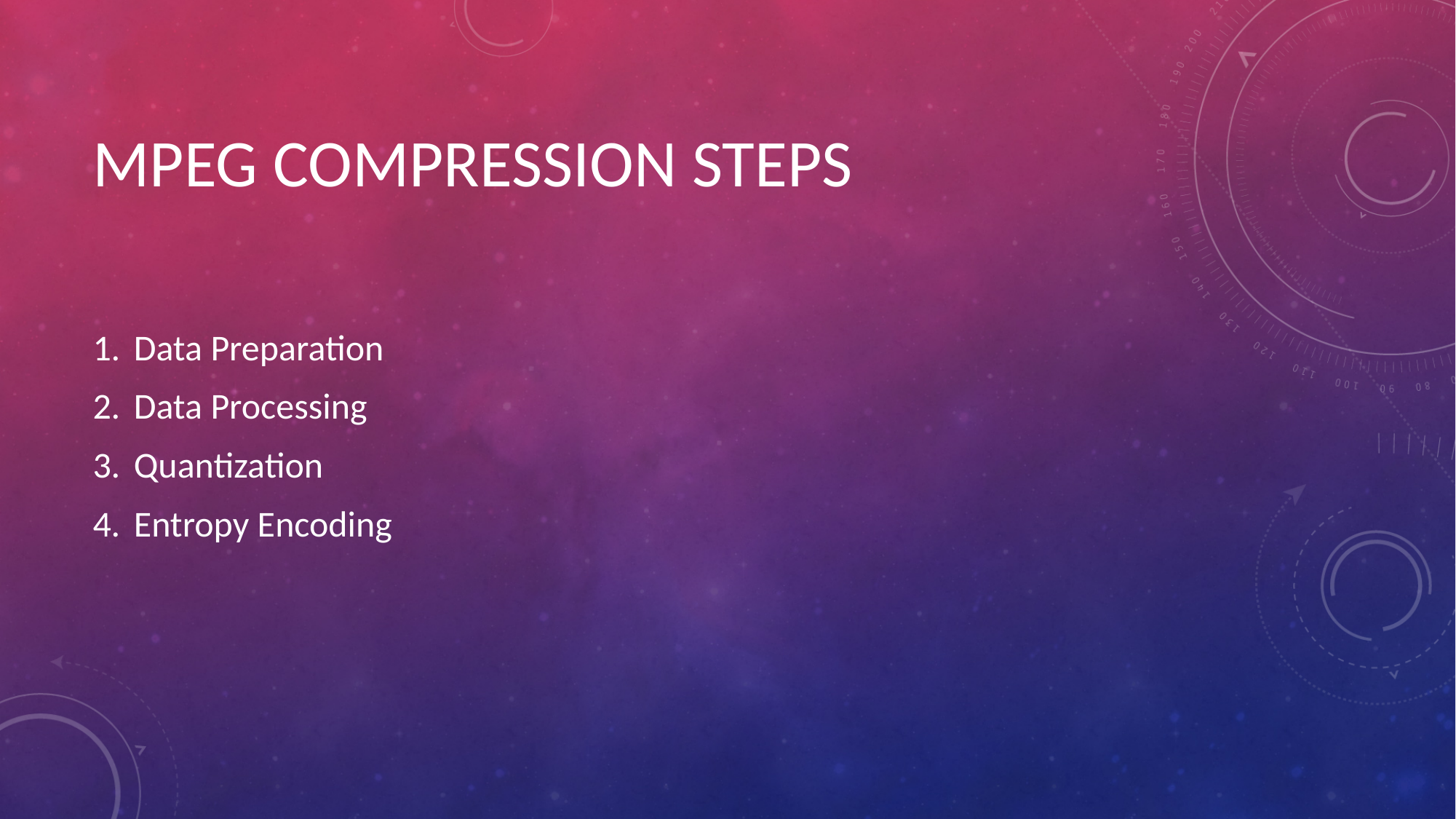

# Mpeg compression steps
Data Preparation
Data Processing
Quantization
Entropy Encoding